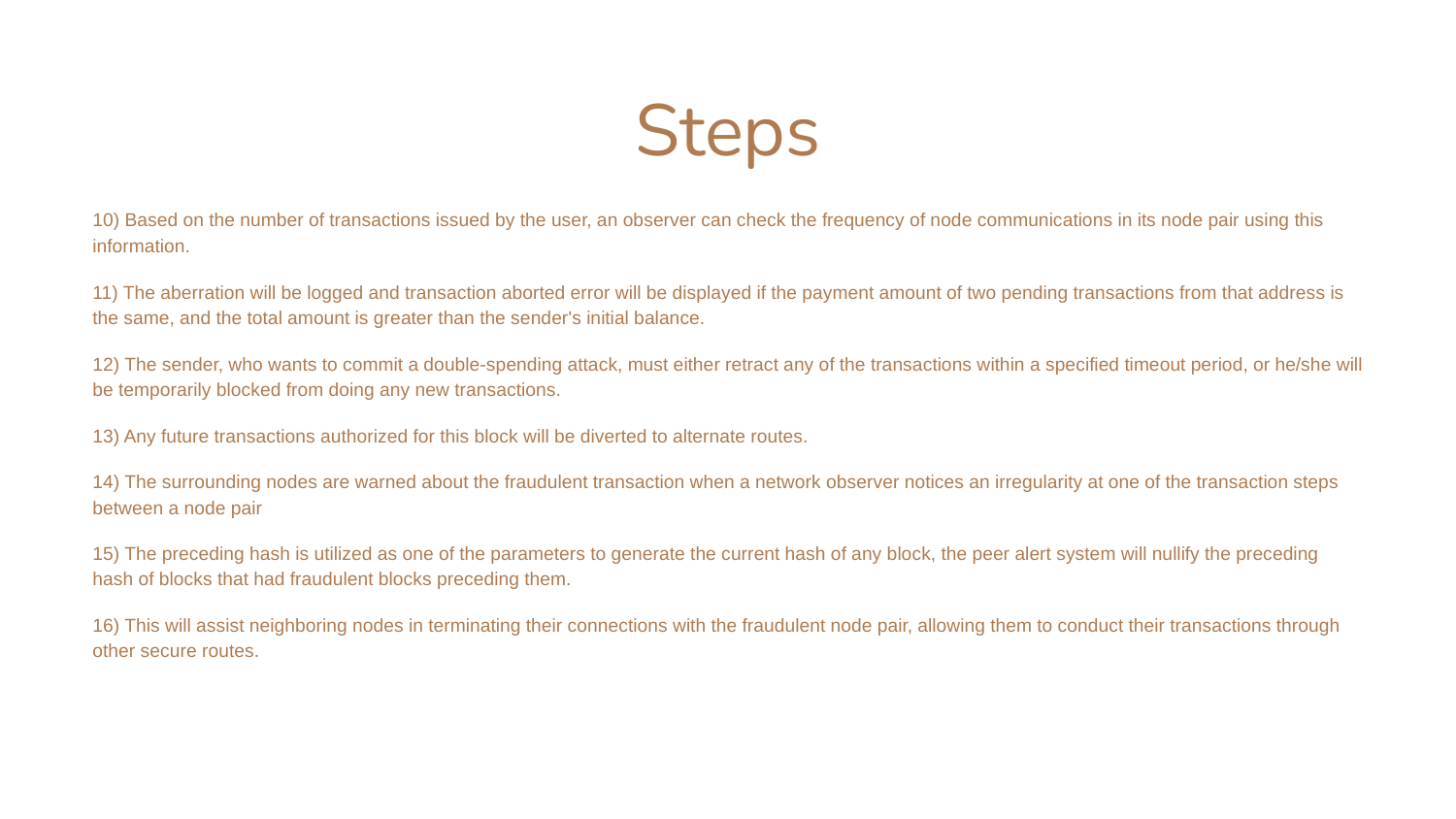

Steps

10) Based on the number of transactions issued by the user, an observer can check the frequency of node communications in its node pair using this information.
11) The aberration will be logged and transaction aborted error will be displayed if the payment amount of two pending transactions from that address is the same, and the total amount is greater than the sender's initial balance.
12) The sender, who wants to commit a double-spending attack, must either retract any of the transactions within a specified timeout period, or he/she will be temporarily blocked from doing any new transactions.
13) Any future transactions authorized for this block will be diverted to alternate routes.
14) The surrounding nodes are warned about the fraudulent transaction when a network observer notices an irregularity at one of the transaction steps between a node pair
15) The preceding hash is utilized as one of the parameters to generate the current hash of any block, the peer alert system will nullify the preceding hash of blocks that had fraudulent blocks preceding them.
16) This will assist neighboring nodes in terminating their connections with the fraudulent node pair, allowing them to conduct their transactions through other secure routes.